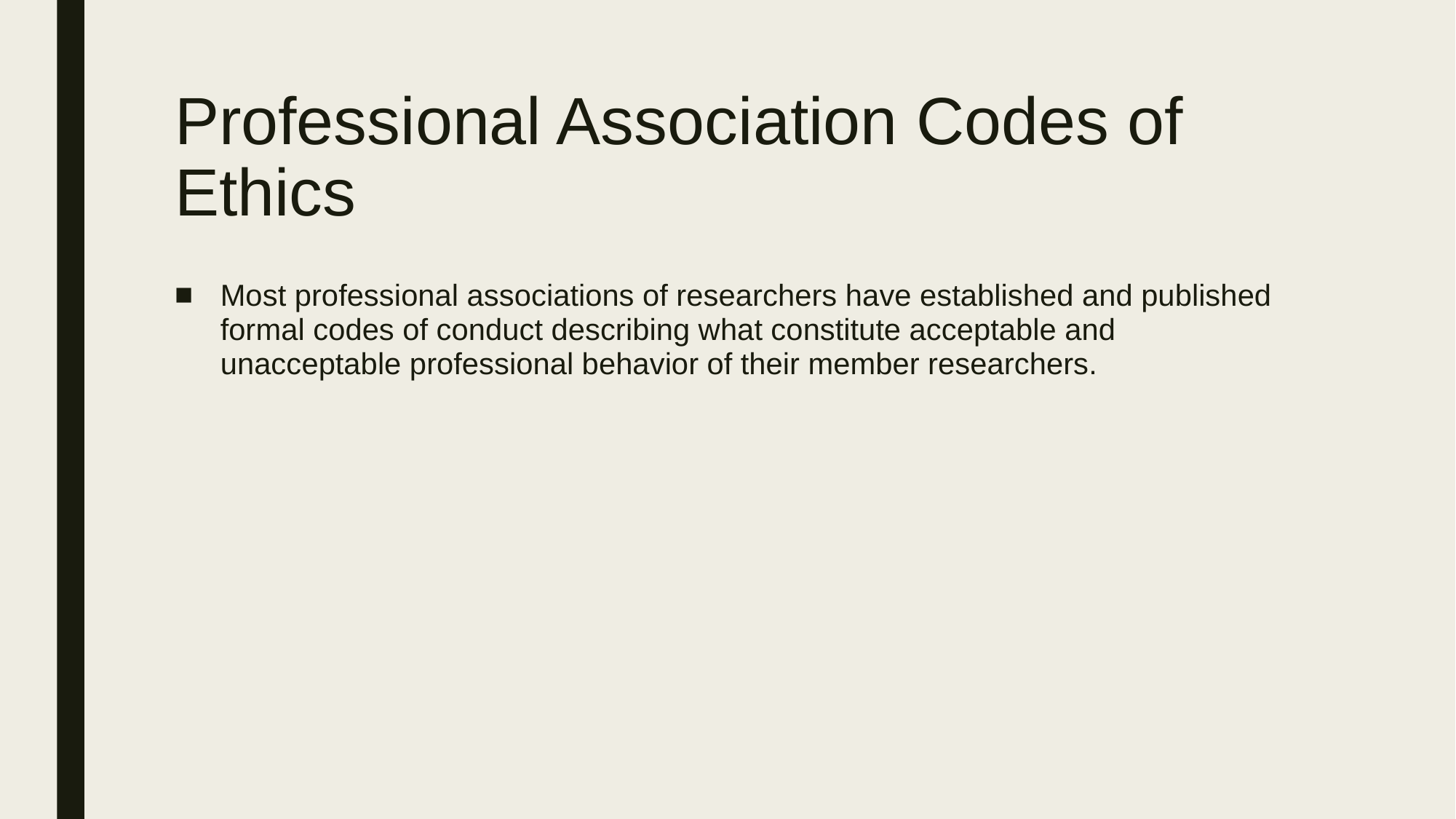

# Professional Association Codes of Ethics
Most professional associations of researchers have established and published formal codes of conduct describing what constitute acceptable and unacceptable professional behavior of their member researchers.